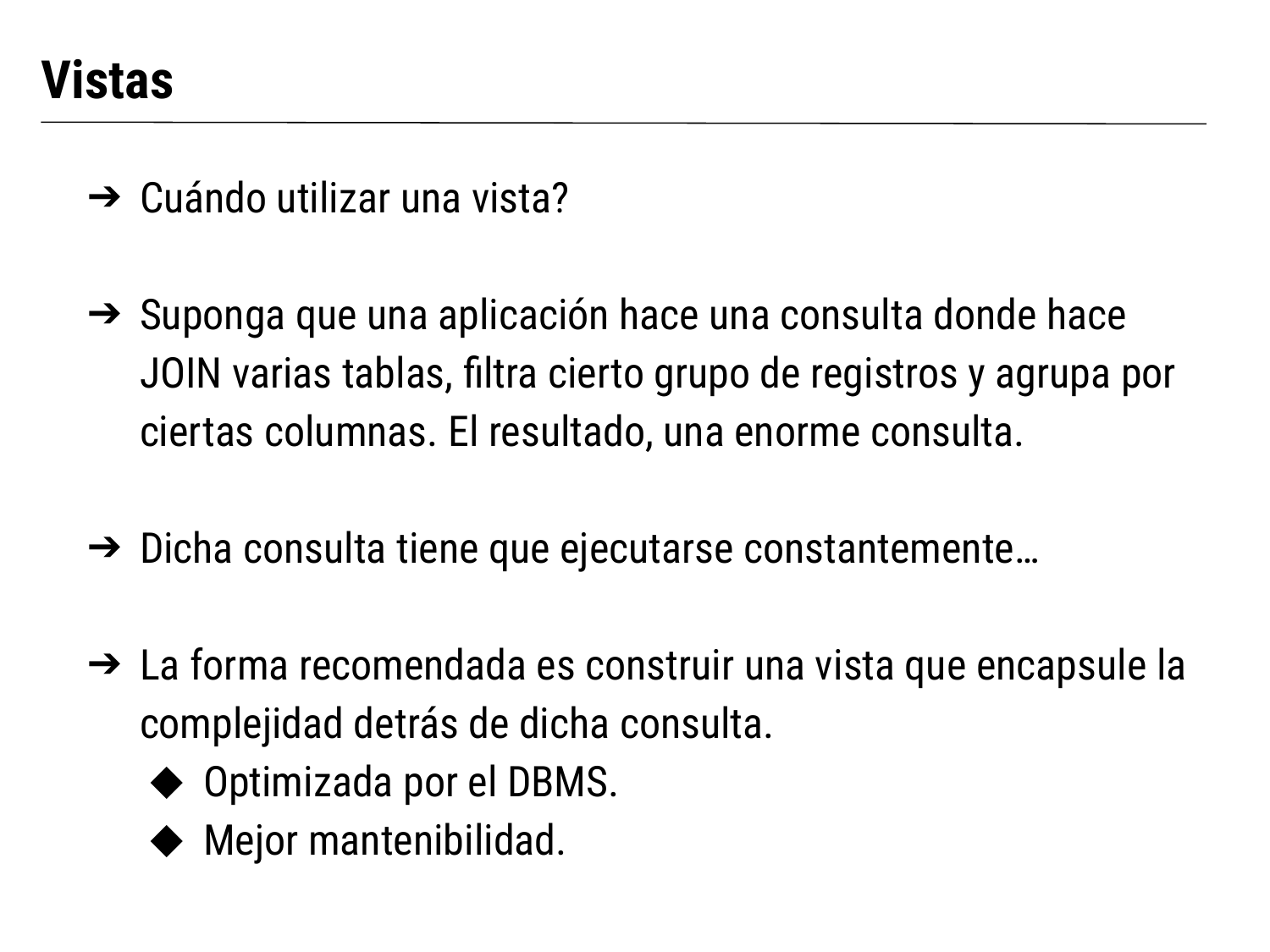

# Vistas
Cuándo utilizar una vista?

Suponga que una aplicación hace una consulta donde hace JOIN varias tablas, filtra cierto grupo de registros y agrupa por ciertas columnas. El resultado, una enorme consulta.

Dicha consulta tiene que ejecutarse constantemente…

La forma recomendada es construir una vista que encapsule la complejidad detrás de dicha consulta.
Optimizada por el DBMS.
Mejor mantenibilidad.